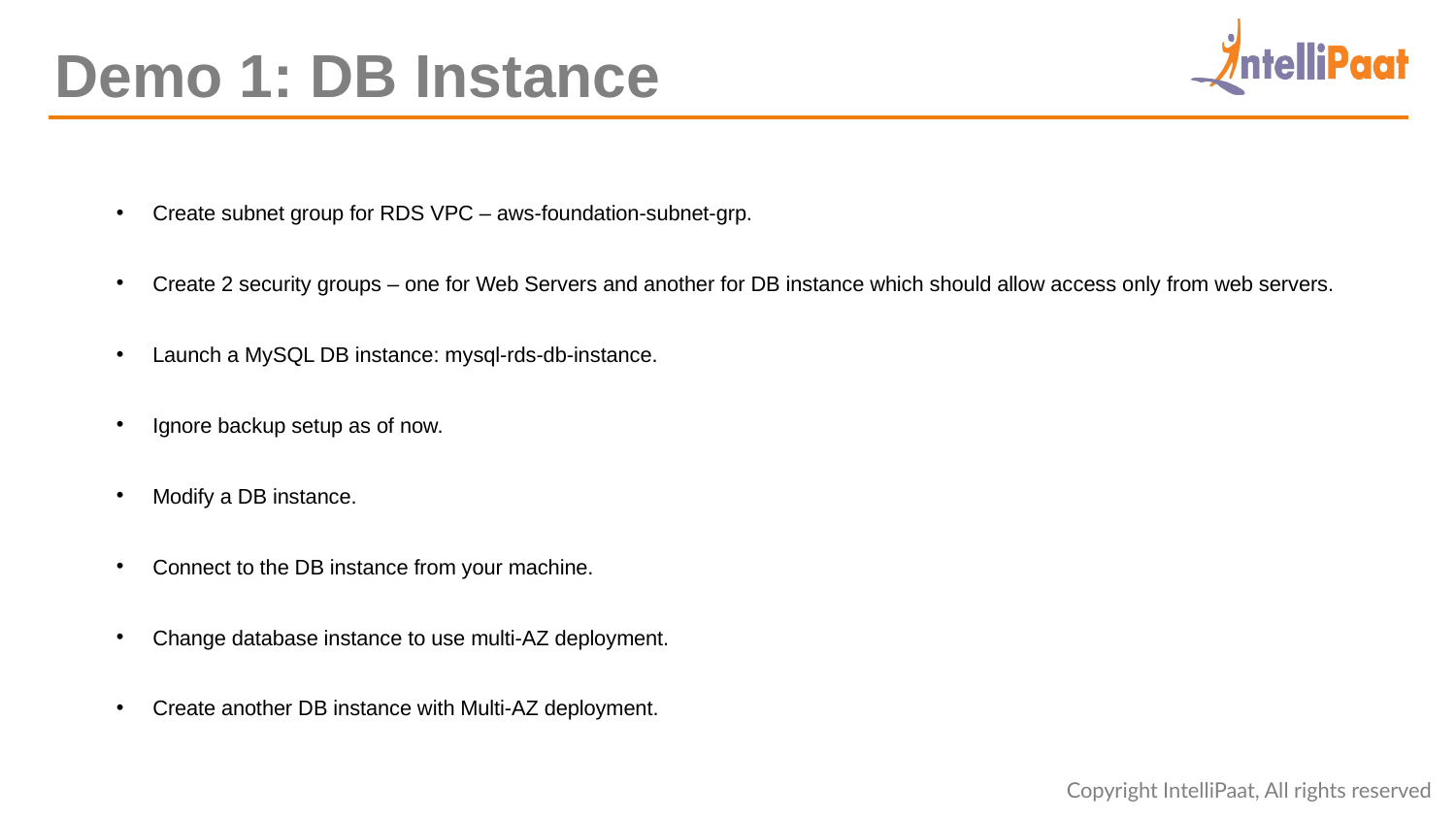

Demo 1: DB Instance
Create subnet group for RDS VPC – aws-foundation-subnet-grp.
Create 2 security groups – one for Web Servers and another for DB instance which should allow access only from web servers.
Launch a MySQL DB instance: mysql-rds-db-instance.
Ignore backup setup as of now.
Modify a DB instance.
Connect to the DB instance from your machine.
Change database instance to use multi-AZ deployment.
Create another DB instance with Multi-AZ deployment.